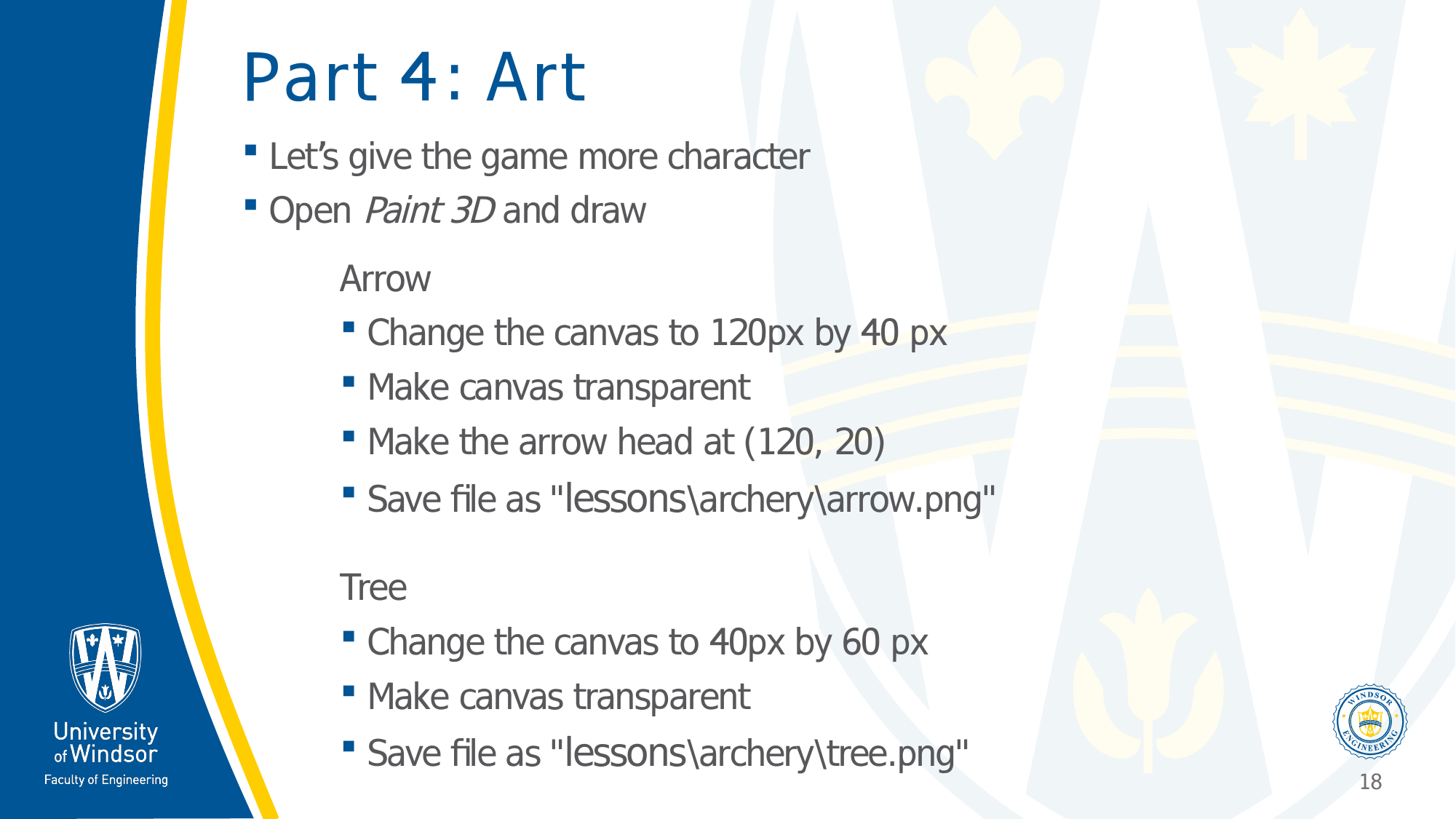

# Part 4: Art
Let’s give the game more character
Open Paint 3D and draw

Arrow
Change the canvas to 120px by 40 px
Make canvas transparent
Make the arrow head at (120, 20)
Save file as "lessons\archery\arrow.png"
Tree
Change the canvas to 40px by 60 px
Make canvas transparent
Save file as "lessons\archery\tree.png"
18